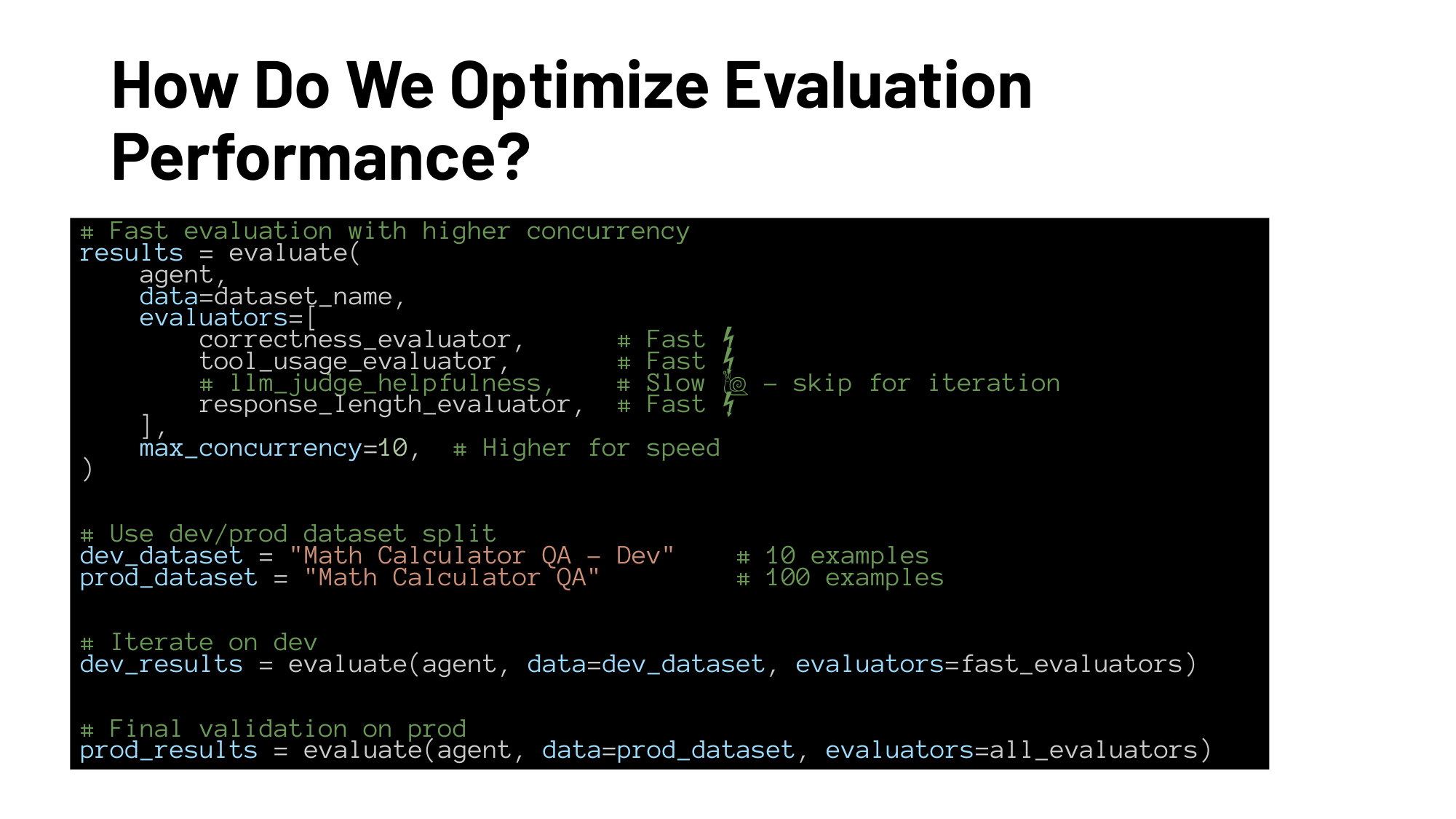

# How Do We Optimize Evaluation Performance?
# Fast evaluation with higher concurrency
results = evaluate(
    agent,
    data=dataset_name,
    evaluators=[
        correctness_evaluator,      # Fast ⚡
        tool_usage_evaluator,       # Fast ⚡
        # llm_judge_helpfulness,    # Slow 🐌 - skip for iteration
        response_length_evaluator,  # Fast ⚡
    ],
    max_concurrency=10,  # Higher for speed
)

# Use dev/prod dataset split
dev_dataset = "Math Calculator QA - Dev"    # 10 examples
prod_dataset = "Math Calculator QA"         # 100 examples

# Iterate on dev
dev_results = evaluate(agent, data=dev_dataset, evaluators=fast_evaluators)

# Final validation on prod
prod_results = evaluate(agent, data=prod_dataset, evaluators=all_evaluators)